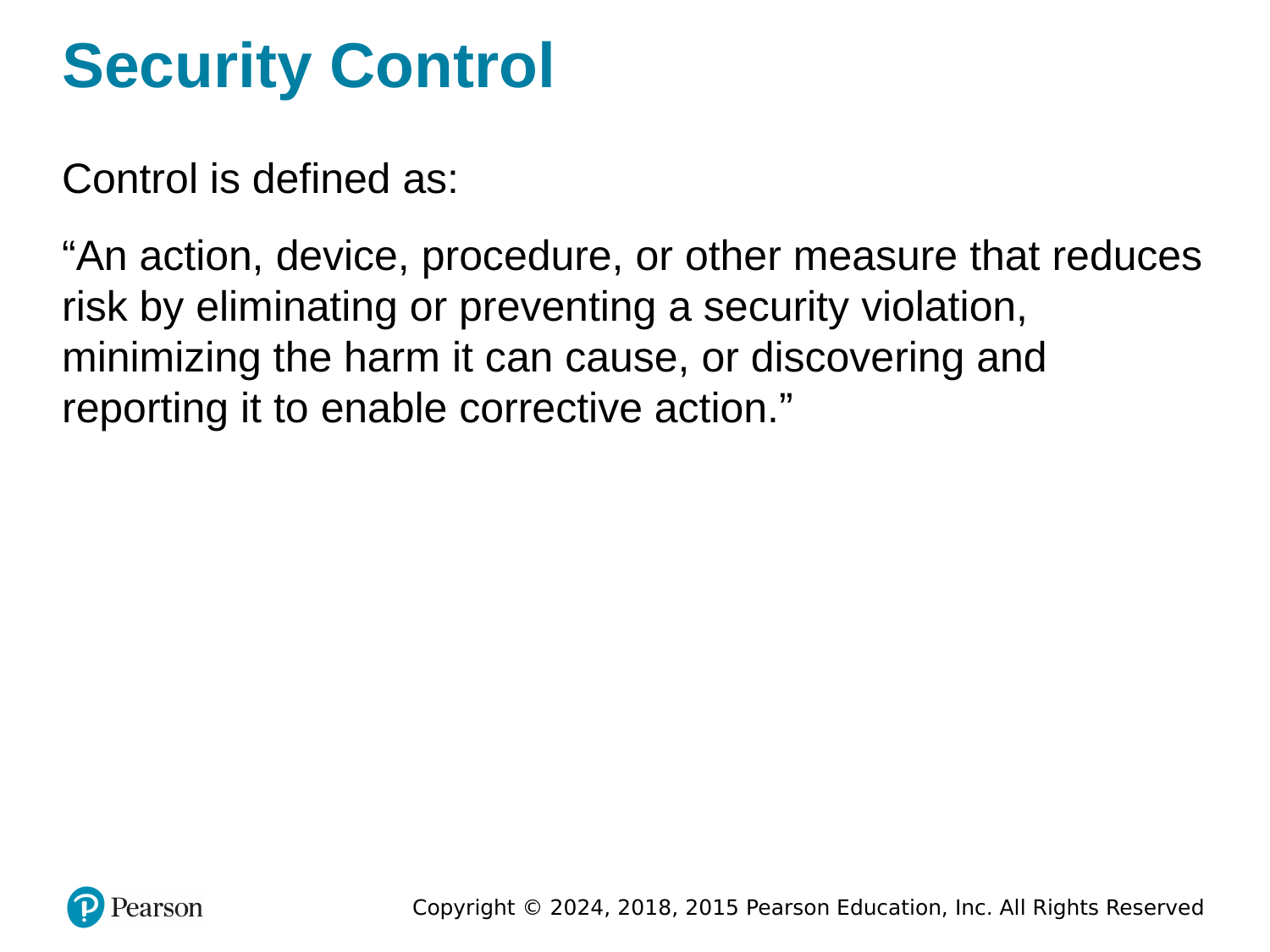

# Security Control
Control is defined as:
“An action, device, procedure, or other measure that reduces risk by eliminating or preventing a security violation, minimizing the harm it can cause, or discovering and reporting it to enable corrective action.”